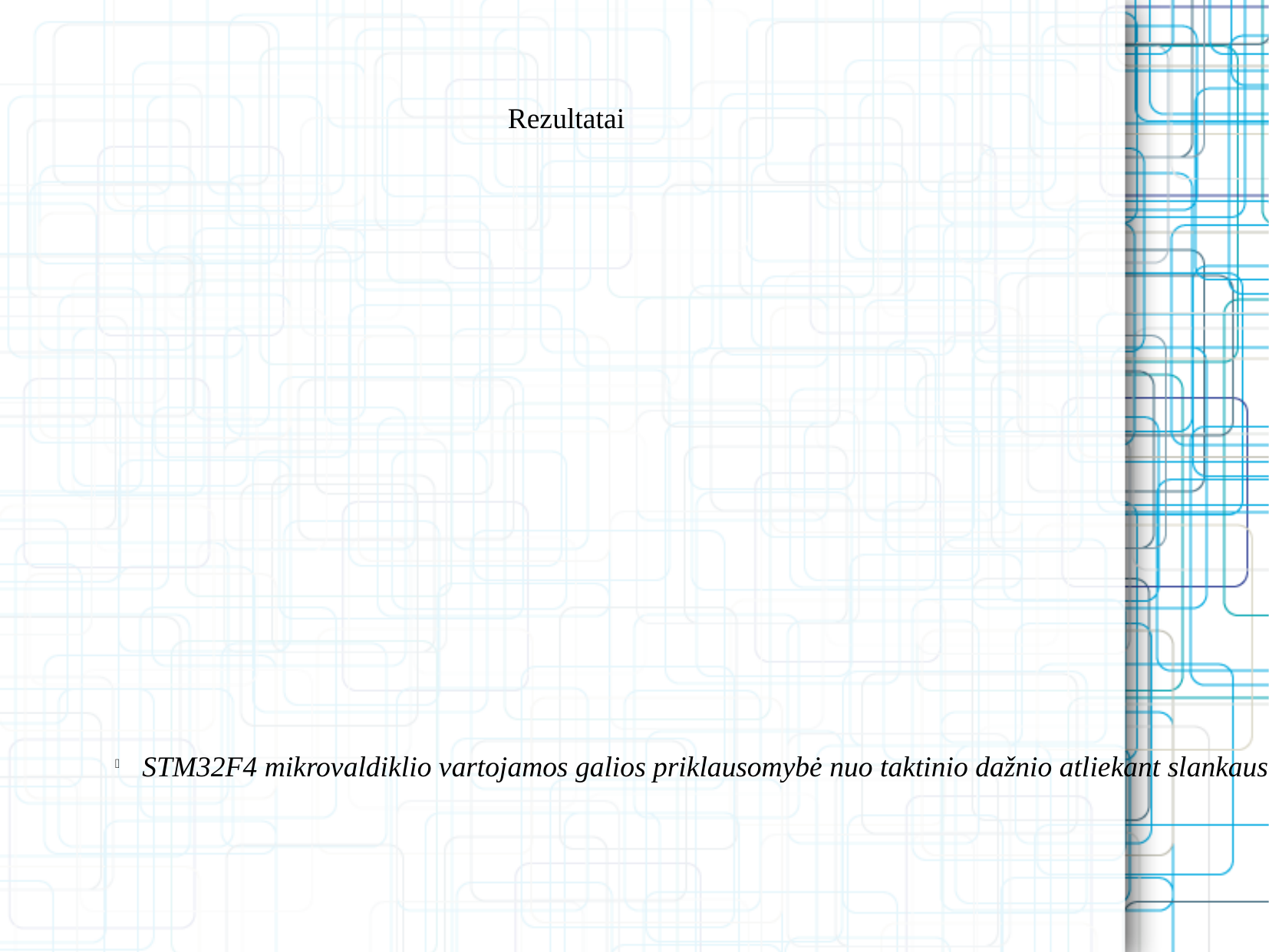

Rezultatai
STM32F4 mikrovaldiklio vartojamos galios priklausomybė nuo taktinio dažnio atliekant slankaus kablelio ir fiksuoto kablelio testus, bei būnant tuščiame cikle.